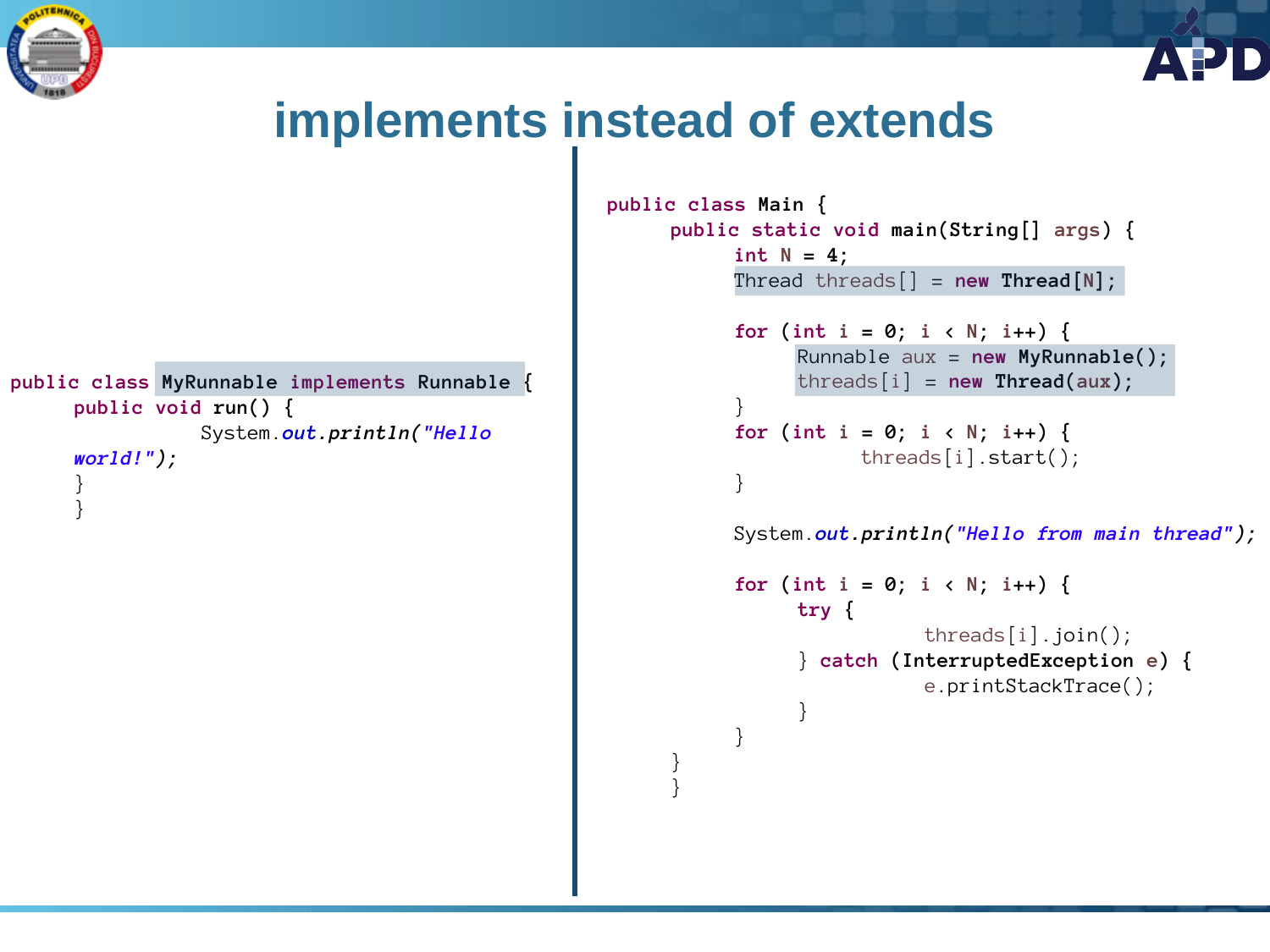

# implements instead of extends
public class Main {
public static void main(String[] args) {
int N = 4;
Thread threads[] = new Thread[N];

for (int i = 0; i < N; i++) {
Runnable aux = new MyRunnable();
threads[i] = new Thread(aux);
}
for (int i = 0; i < N; i++) {
	threads[i].start();
}

System.out.println("Hello from main thread");

for (int i = 0; i < N; i++) {
try {
	threads[i].join();
} catch (InterruptedException e) {
	e.printStackTrace();
}
}
}
}

public class MyRunnable implements Runnable {
public void run() {
	System.out.println("Hello world!");
}
}